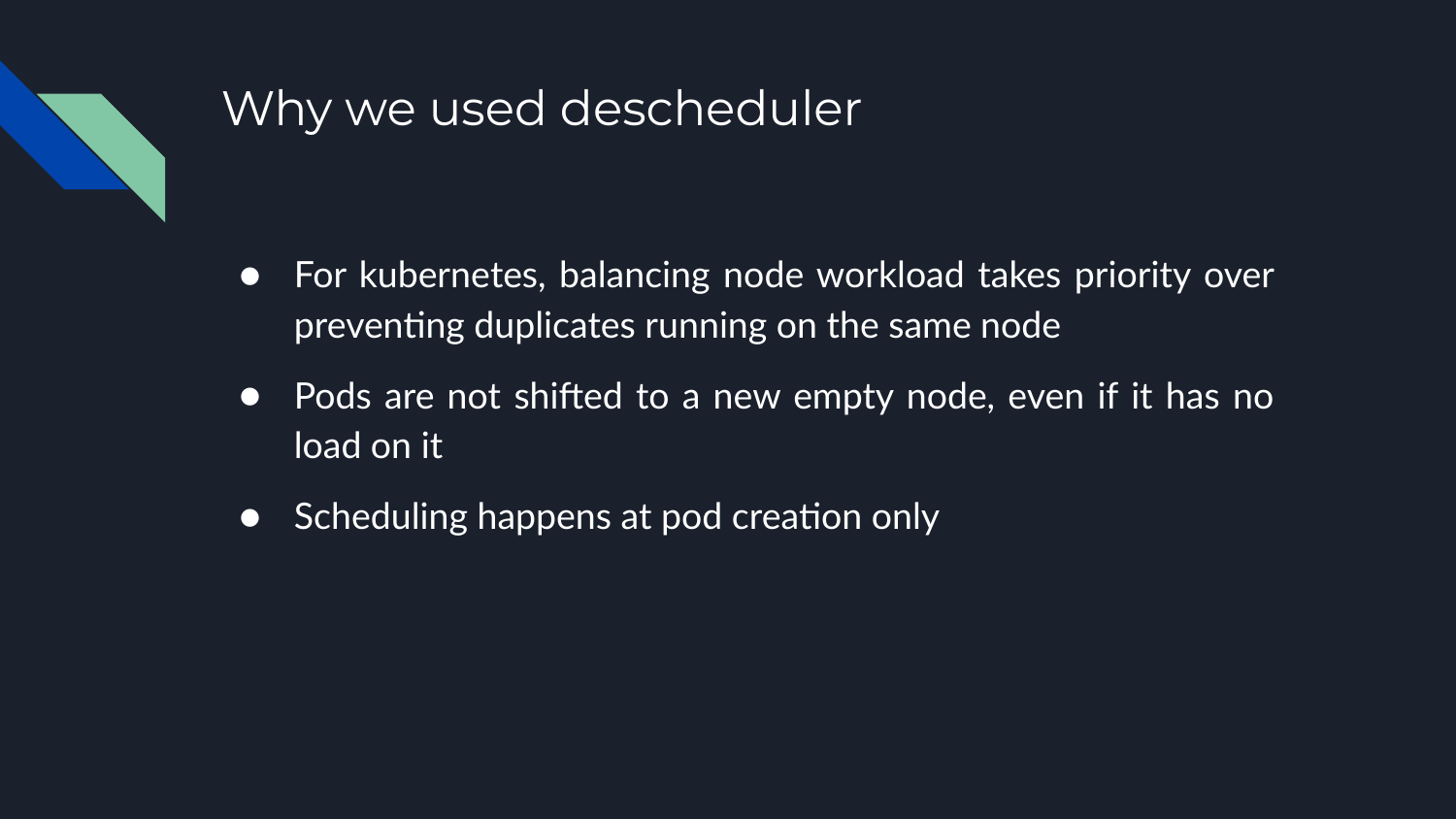

# Why we used descheduler
For kubernetes, balancing node workload takes priority over preventing duplicates running on the same node
Pods are not shifted to a new empty node, even if it has no load on it
Scheduling happens at pod creation only